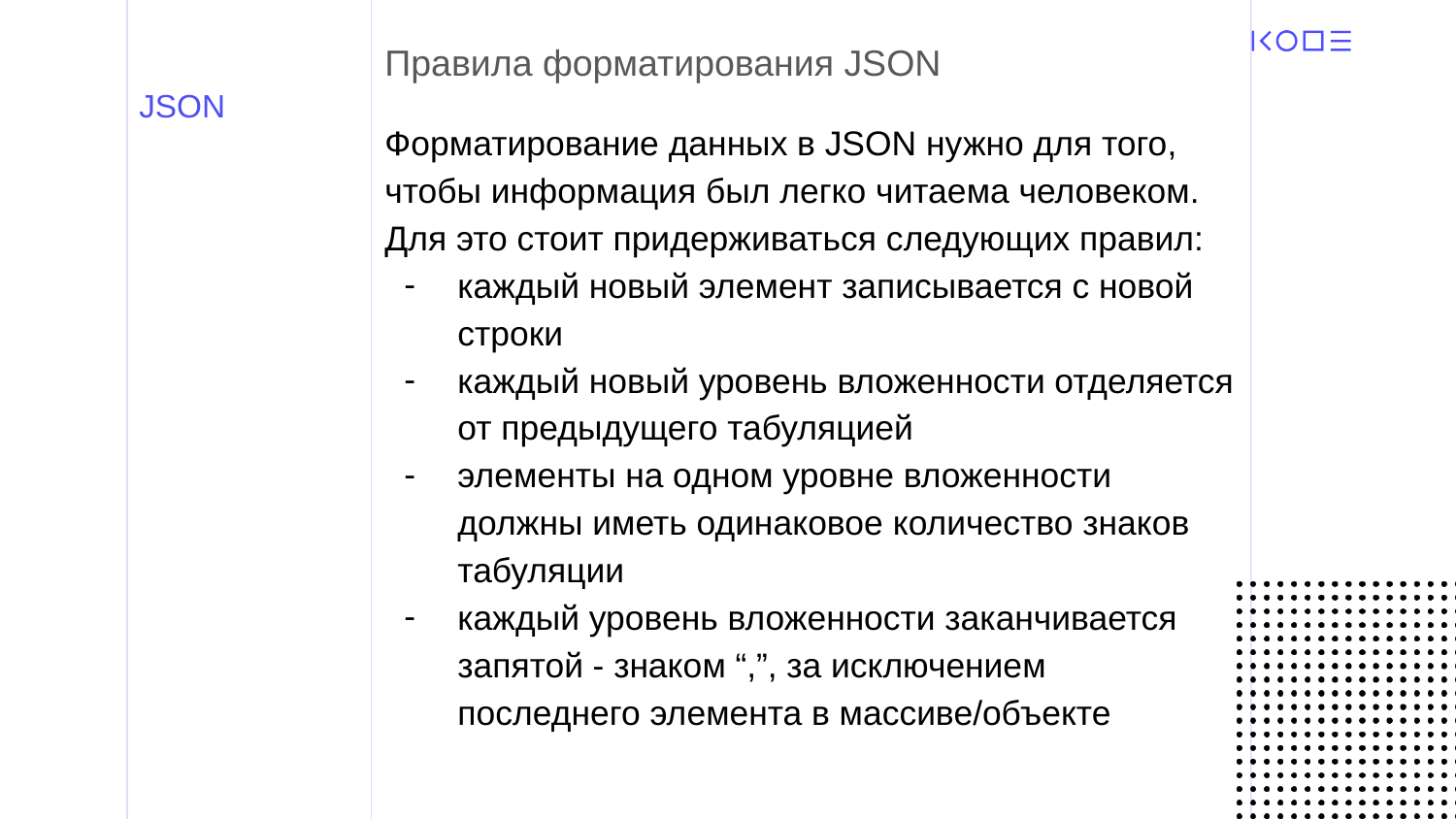

Правила форматирования JSON
# JSON
Форматирование данных в JSON нужно для того, чтобы информация был легко читаема человеком. Для это стоит придерживаться следующих правил:
каждый новый элемент записывается с новой строки
каждый новый уровень вложенности отделяется от предыдущего табуляцией
элементы на одном уровне вложенности должны иметь одинаковое количество знаков табуляции
каждый уровень вложенности заканчивается запятой - знаком “,”, за исключением последнего элемента в массиве/объекте